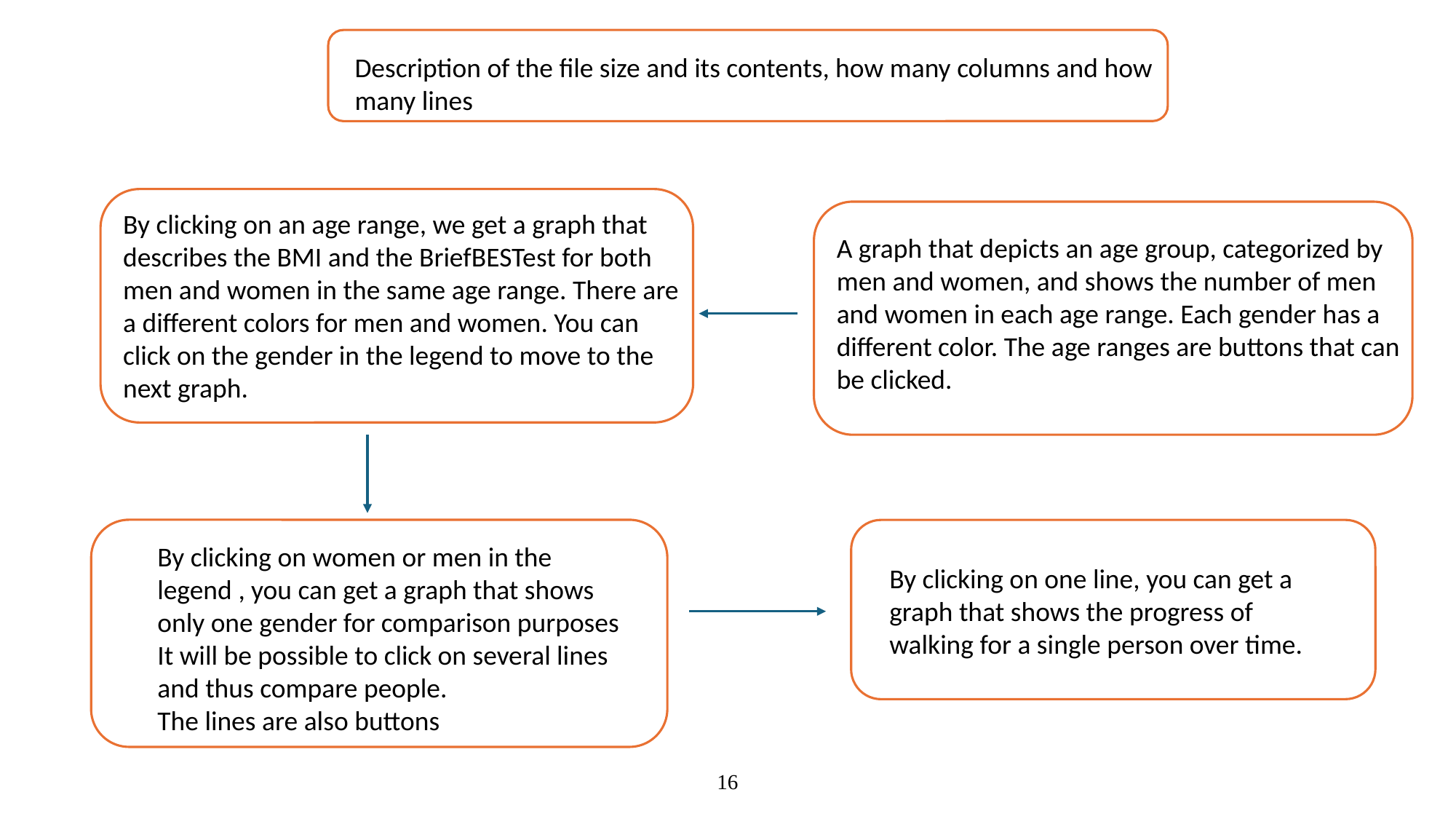

Description of the file size and its contents, how many columns and how many lines

By clicking on an age range, we get a graph that describes the BMI and the BriefBESTest for both men and women in the same age range. There are a different colors for men and women. You can click on the gender in the legend to move to the next graph.

A graph that depicts an age group, categorized by men and women, and shows the number of men and women in each age range. Each gender has a different color. The age ranges are buttons that can be clicked.

By clicking on women or men in the legend , you can get a graph that shows only one gender for comparison purposes It will be possible to click on several lines and thus compare people.
The lines are also buttons
By clicking on one line, you can get a graph that shows the progress of walking for a single person over time.
16